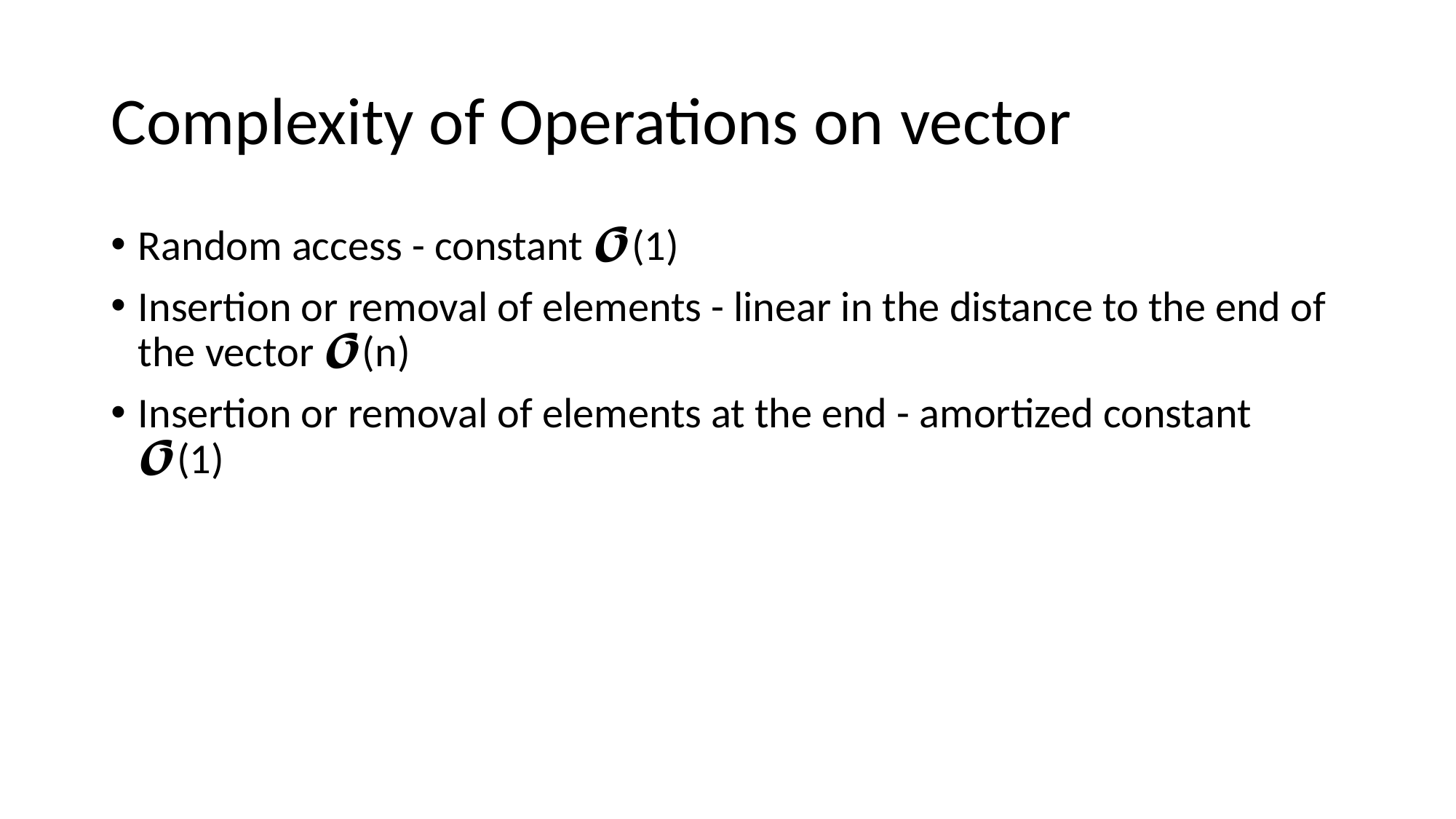

# Complexity of Operations on vector
Random access - constant 𝓞(1)
Insertion or removal of elements - linear in the distance to the end of the vector 𝓞(n)
Insertion or removal of elements at the end - amortized constant 𝓞(1)